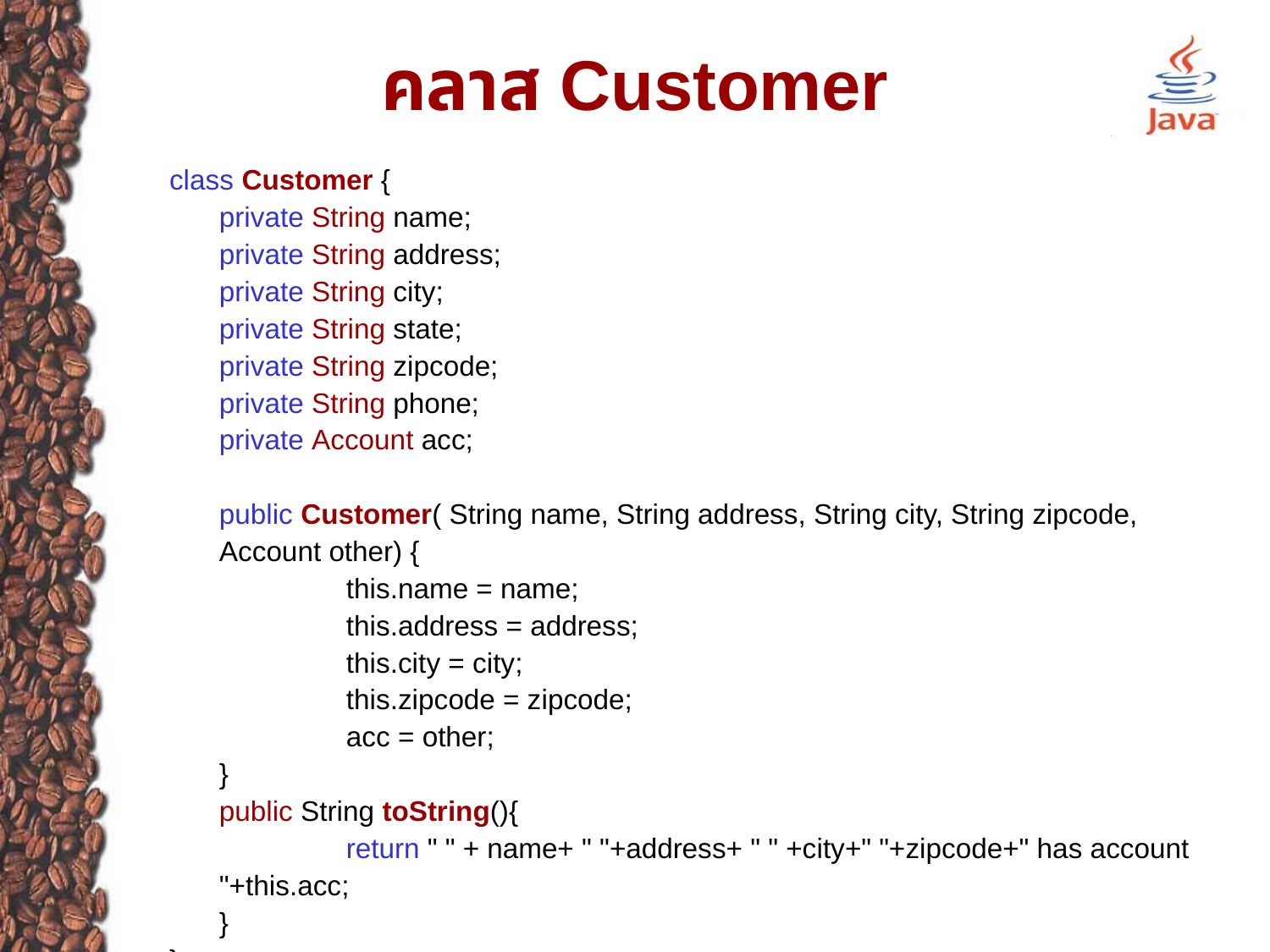

# คลาส Customer
class Customer {
	private String name;
	private String address;
	private String city;
	private String state;
	private String zipcode;
	private String phone;
	private Account acc;

	public Customer( String name, String address, String city, String zipcode, Account other) {
		this.name = name;
		this.address = address;
		this.city = city;
		this.zipcode = zipcode;
		acc = other;
	}
	public String toString(){
		return " " + name+ " "+address+ " " +city+" "+zipcode+" has account "+this.acc;
	}
}